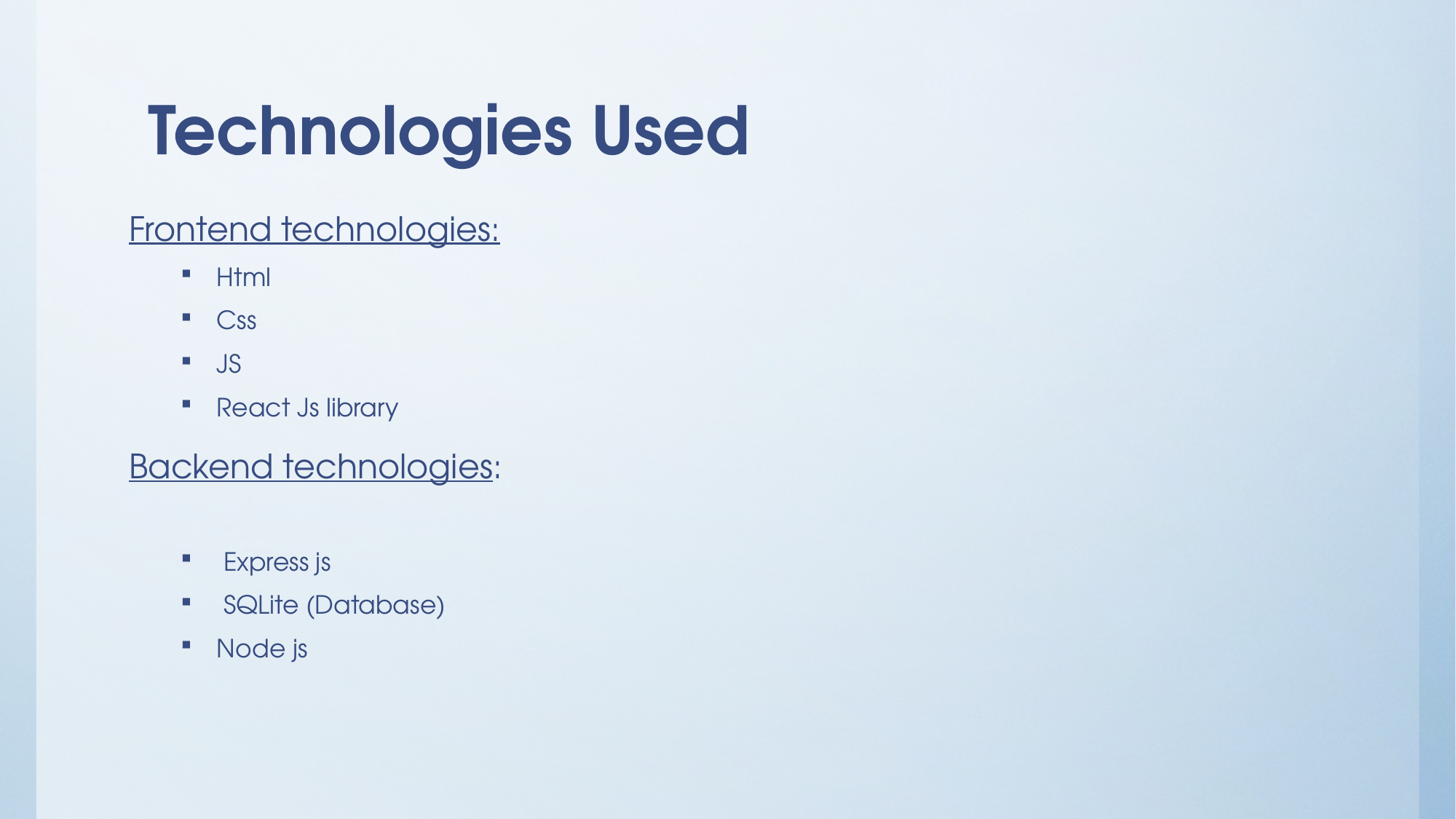

# Technologies Used
	Frontend technologies:
Html
Css
JS
React Js library
	Backend technologies:

 Express js
 SQLite (Database)
Node js